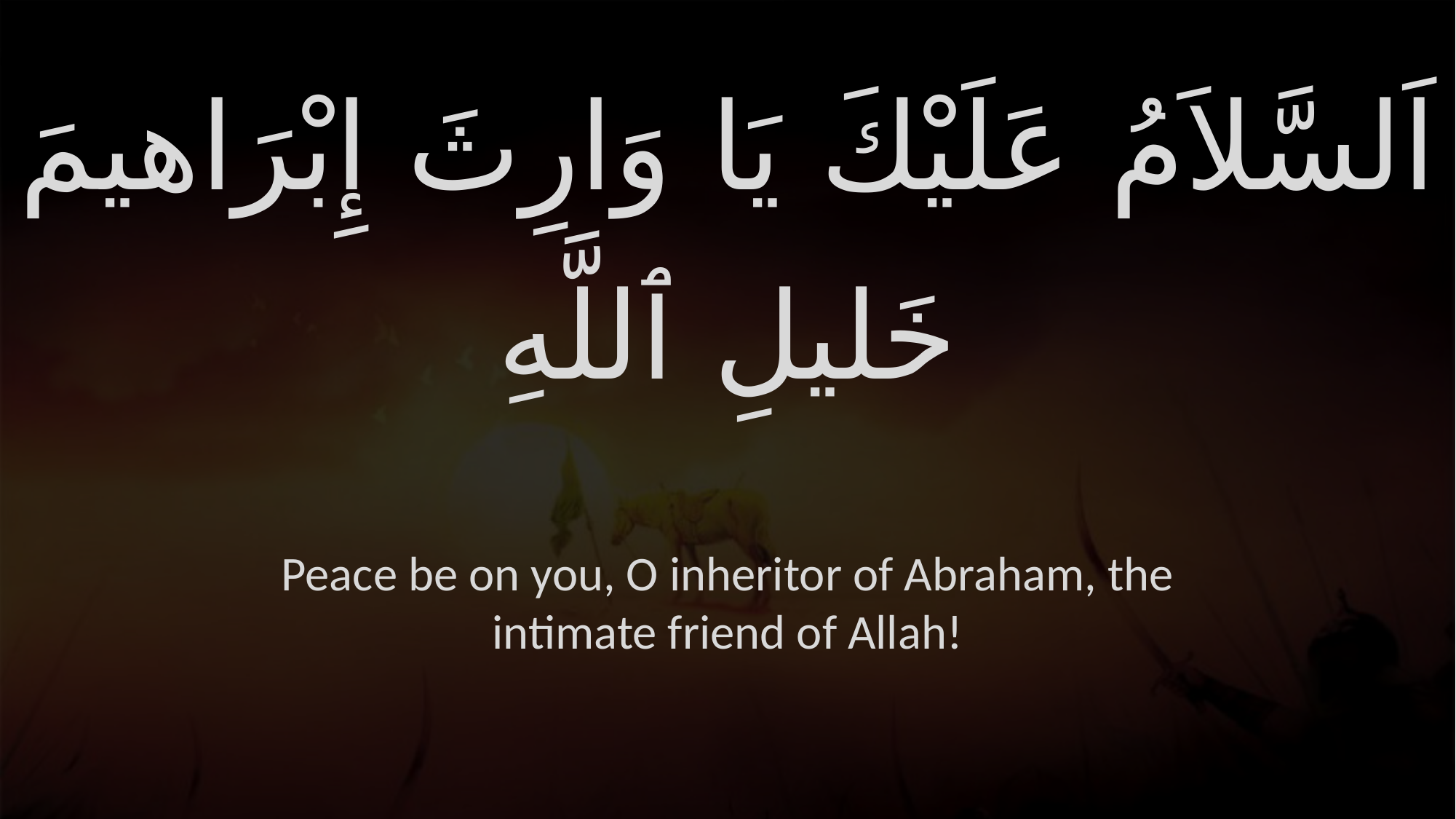

# اَلسَّلاَمُ عَلَيْكَ يَا وَارِثَ إِبْرَاهيمَ خَليلِ ٱللَّهِ
Peace be on you, O inheritor of Abraham, the intimate friend of Allah!